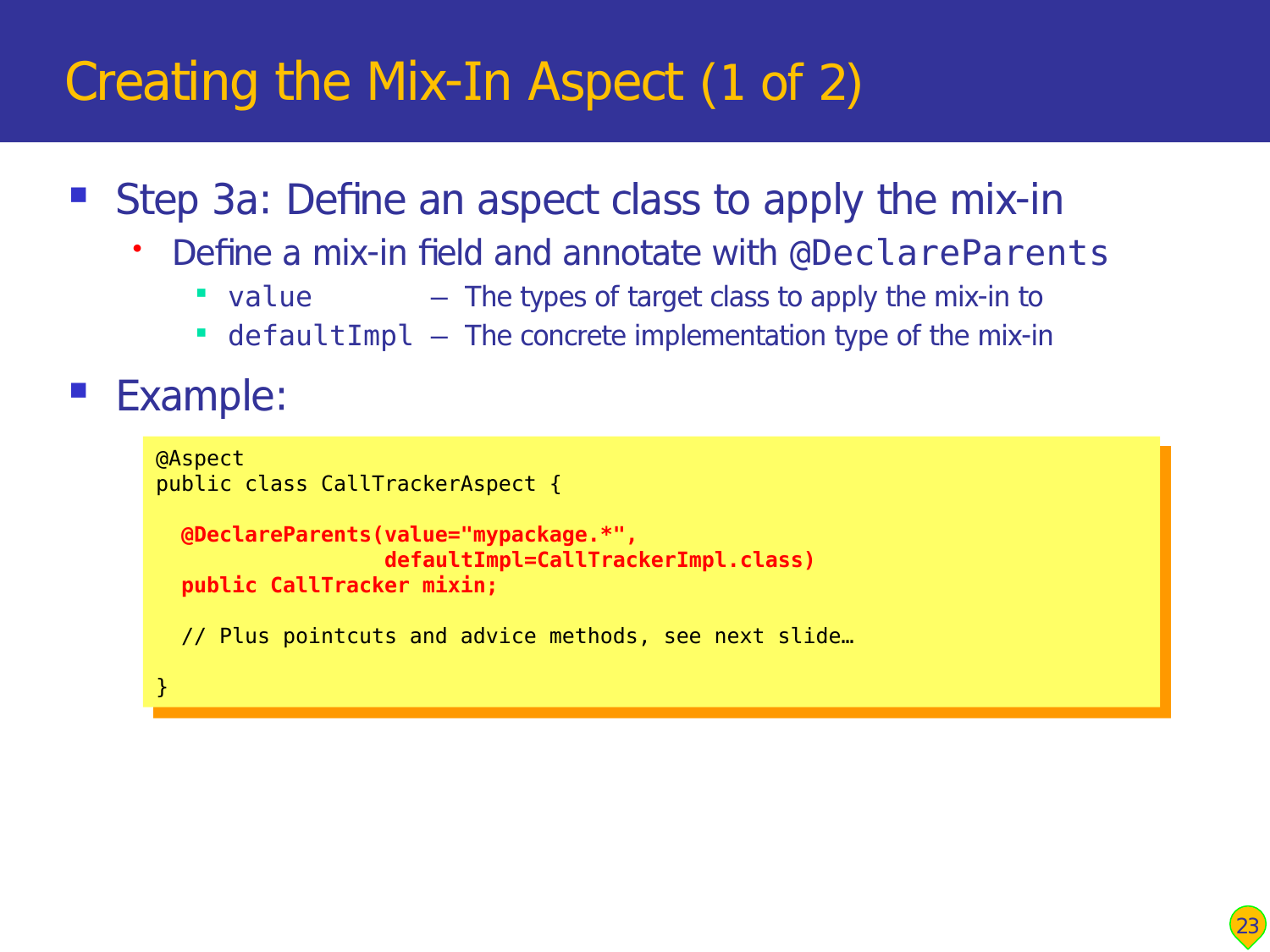

# Creating the Mix-In Aspect (1 of 2)
Step 3a: Define an aspect class to apply the mix-in
Define a mix-in field and annotate with @DeclareParents
value       – The types of target class to apply the mix-in to
defaultImpl – The concrete implementation type of the mix-in
Example:
@Aspect
public class CallTrackerAspect {

  @DeclareParents(value="mypackage.*",
                  defaultImpl=CallTrackerImpl.class)
  public CallTracker mixin;

  // Plus pointcuts and advice methods, see next slide…

}
23